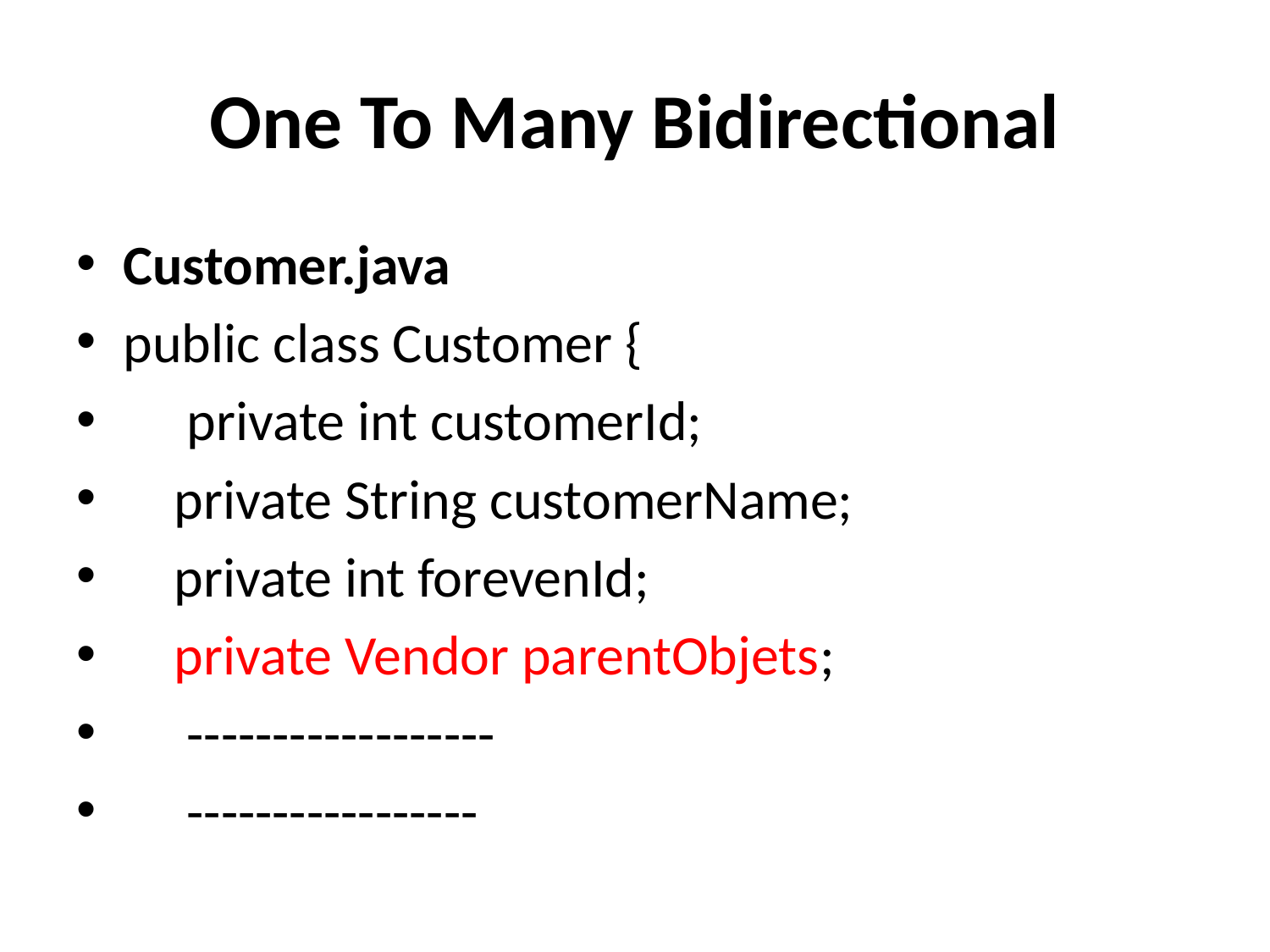

# One To Many Bidirectional
Customer.java
public class Customer {
     private int customerId;
    private String customerName;
    private int forevenId;
    private Vendor parentObjets;
     ------------------
     -----------------